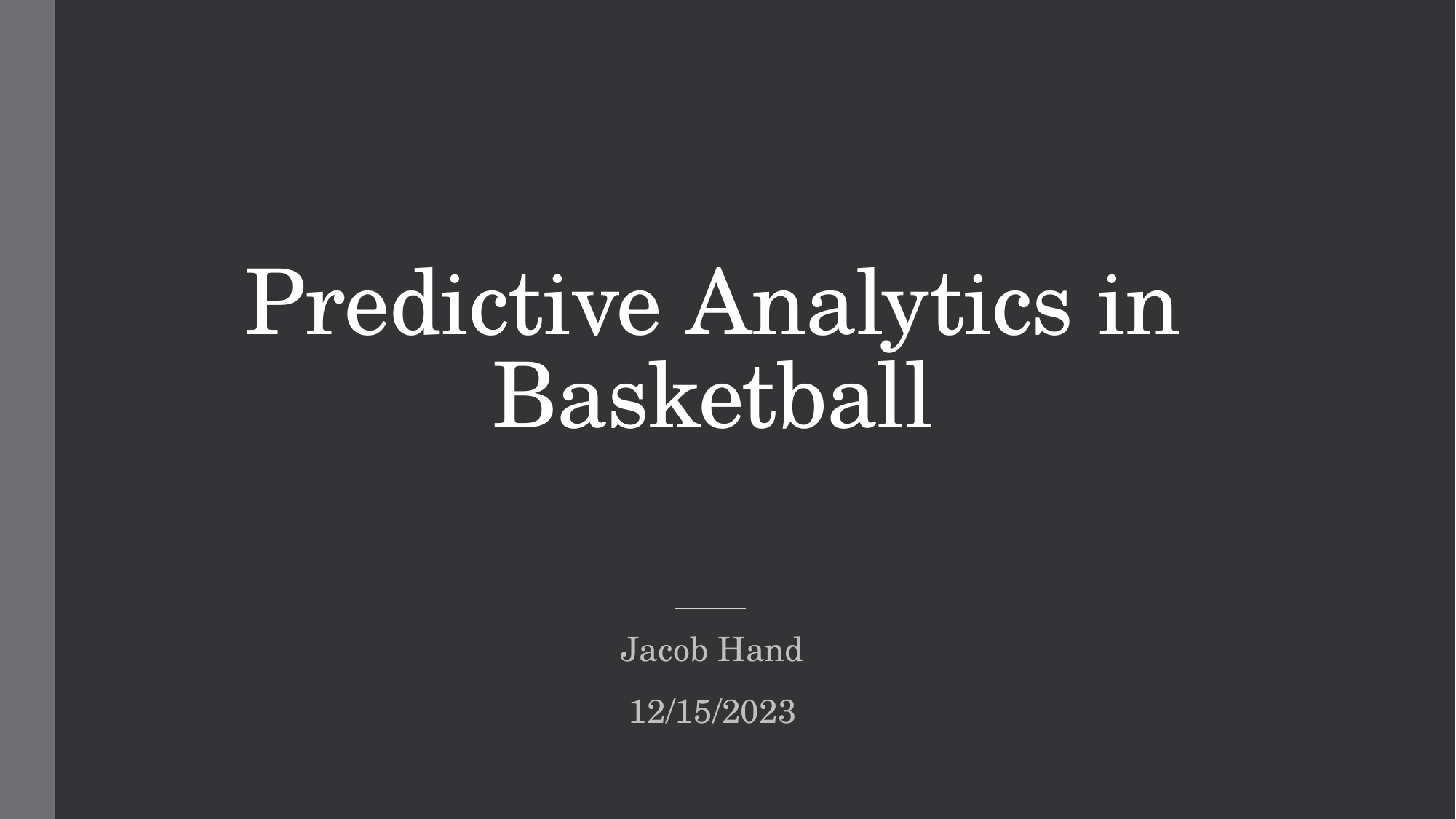

# Predictive Analytics in Basketball
Jacob Hand
12/15/2023